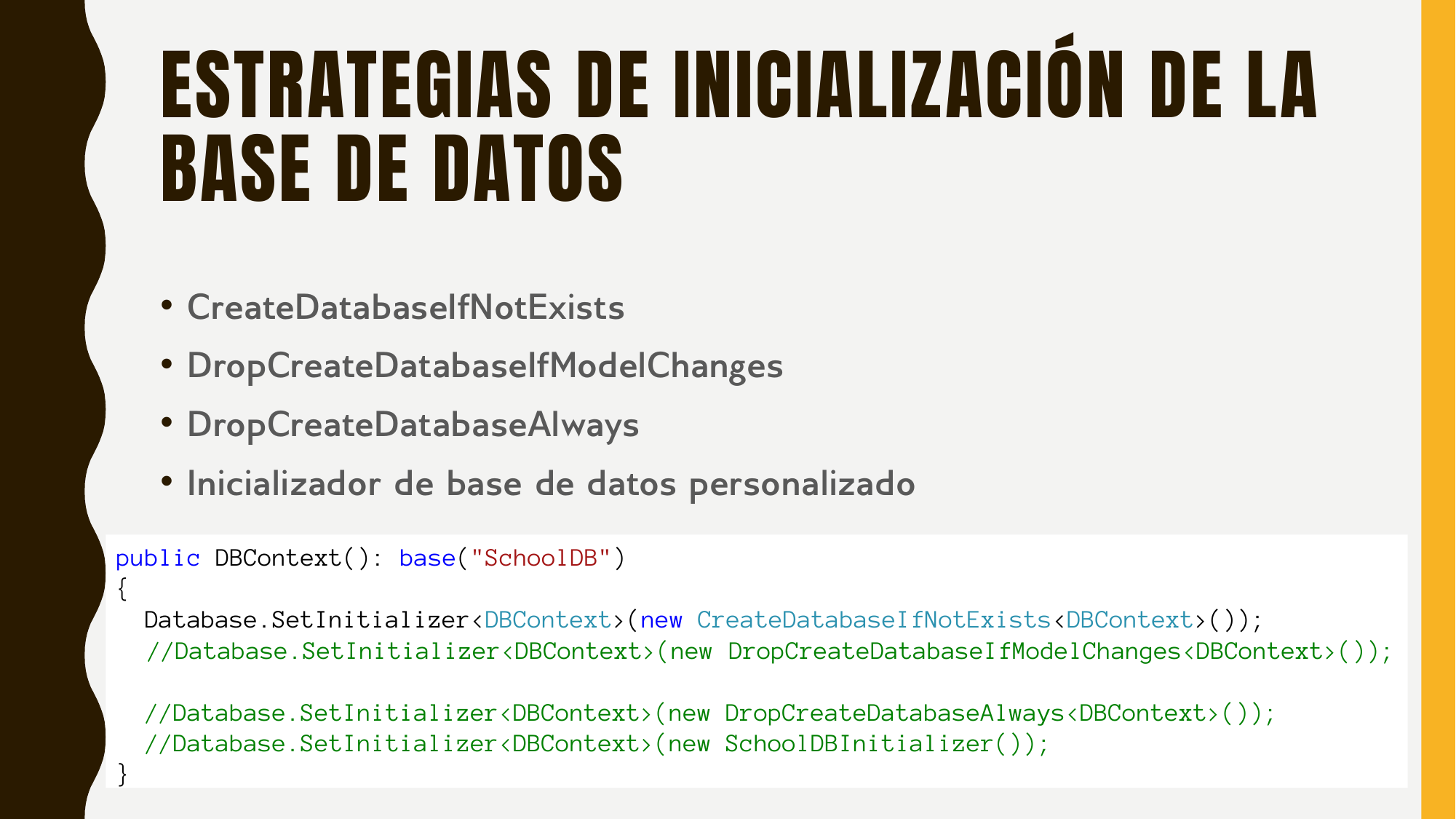

# Estrategias de inicialización de la base de datos
CreateDatabaseIfNotExists
DropCreateDatabaseIfModelChanges
DropCreateDatabaseAlways
Inicializador de base de datos personalizado

public DBContext(): base("SchoolDB")
{
  Database.SetInitializer<DBContext>(new CreateDatabaseIfNotExists<DBContext>());
  //Database.SetInitializer<DBContext>(new DropCreateDatabaseIfModelChanges<DBContext>());
  //Database.SetInitializer<DBContext>(new DropCreateDatabaseAlways<DBContext>());
  //Database.SetInitializer<DBContext>(new SchoolDBInitializer());
}